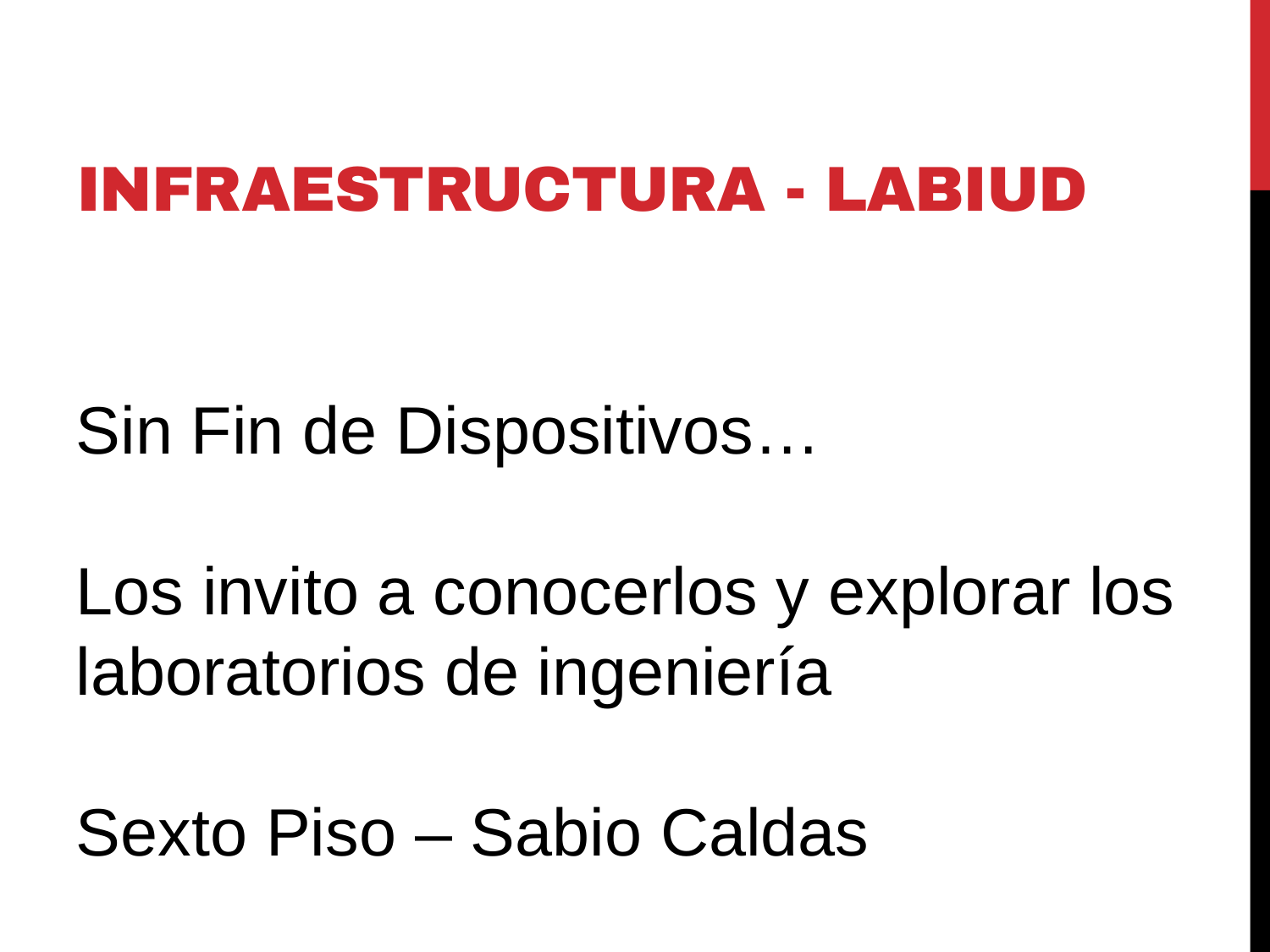

# INFRAESTRUCTURA - LABIUD
Sin Fin de Dispositivos…

Los invito a conocerlos y explorar los laboratorios de ingeniería

Sexto Piso – Sabio Caldas